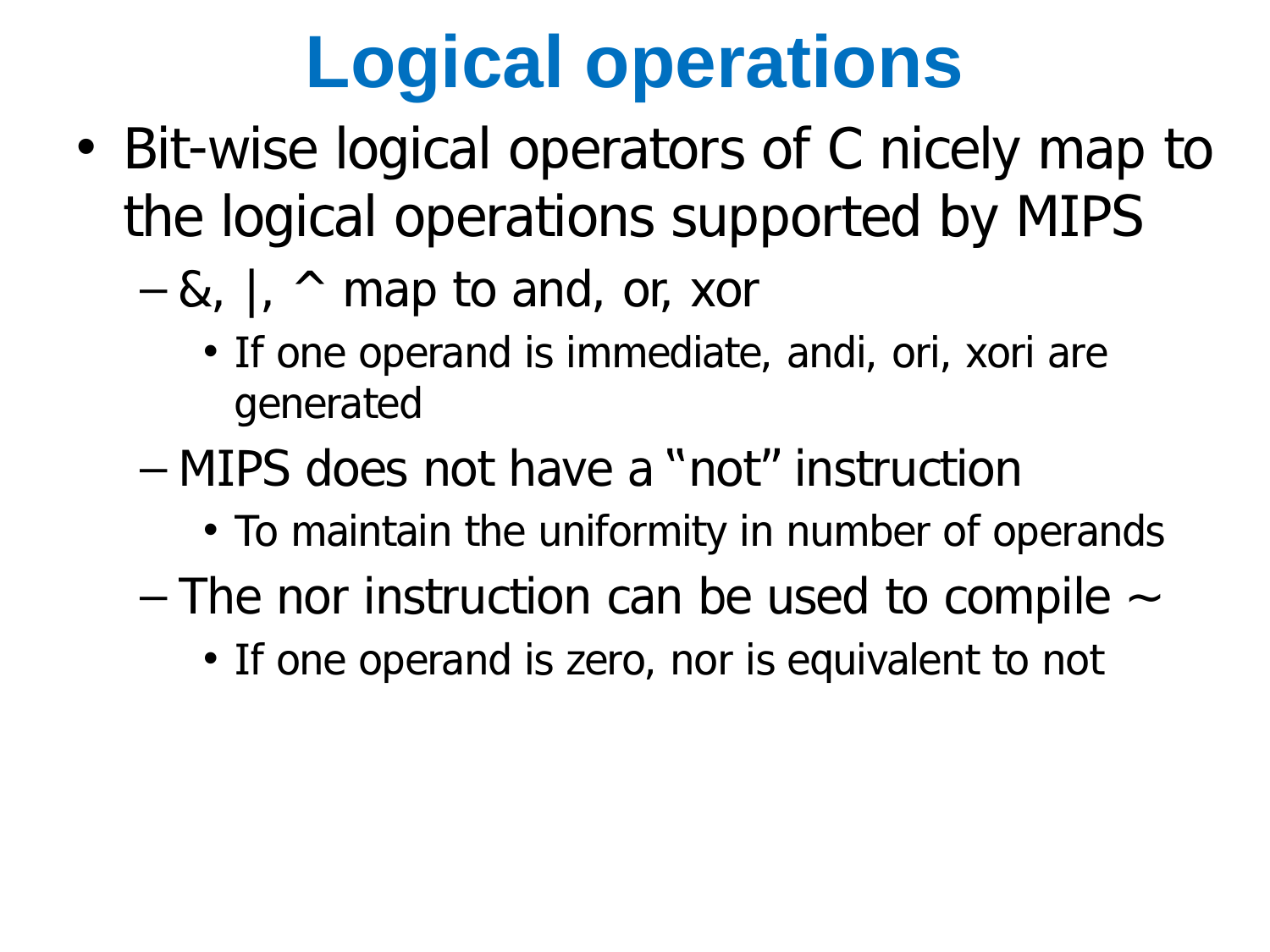

# Logical operations
Bit-wise logical operators of C nicely map to the logical operations supported by MIPS
&, |, ^ map to and, or, xor
If one operand is immediate, andi, ori, xori are generated
MIPS does not have a “not” instruction
To maintain the uniformity in number of operands
The nor instruction can be used to compile ~
If one operand is zero, nor is equivalent to not